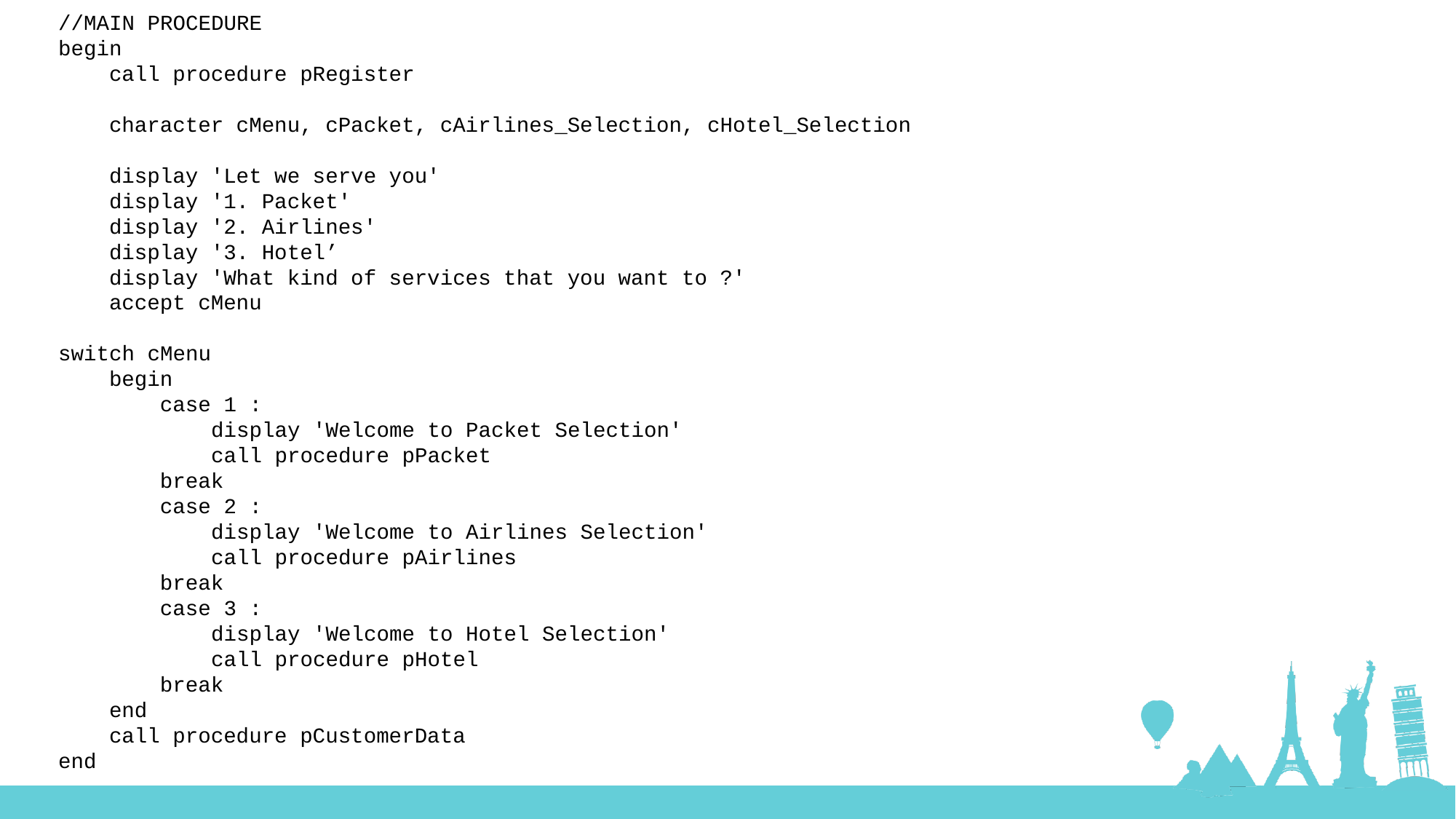

//MAIN PROCEDURE
begin
    call procedure pRegister

    character cMenu, cPacket, cAirlines_Selection, cHotel_Selection

    display 'Let we serve you'
    display '1. Packet'
    display '2. Airlines'
    display '3. Hotel’
    display 'What kind of services that you want to ?'
    accept cMenu

switch cMenu
    begin
        case 1 :
            display 'Welcome to Packet Selection'
            call procedure pPacket
        break
        case 2 :
            display 'Welcome to Airlines Selection'
            call procedure pAirlines
        break
        case 3 :
            display 'Welcome to Hotel Selection'
            call procedure pHotel
        break
    end
    call procedure pCustomerData
end